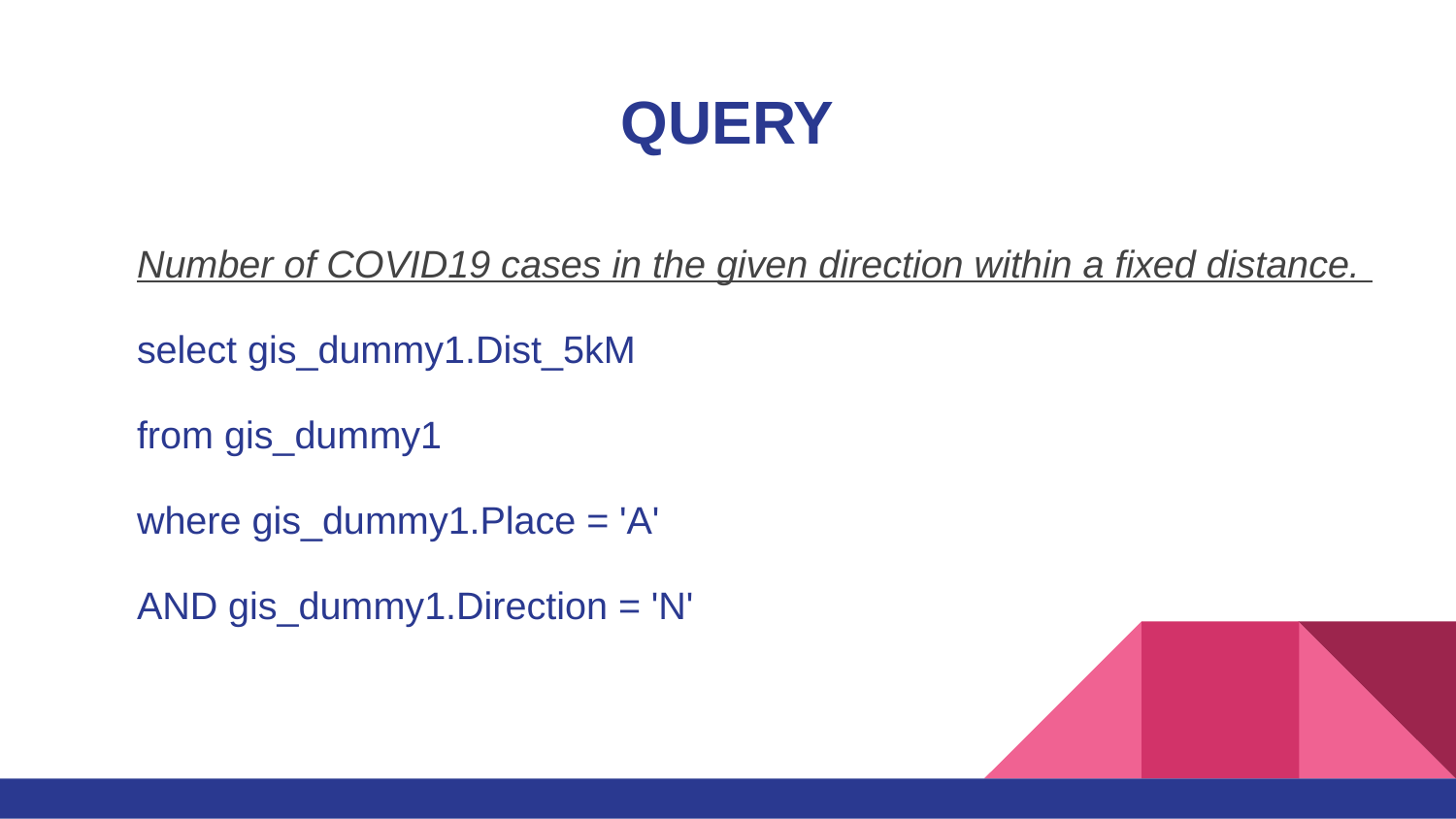

# QUERY
Number of COVID19 cases in the given direction within a fixed distance.
select gis_dummy1.Dist_5kM
from gis_dummy1
where gis_dummy1.Place = 'A'
AND gis_dummy1.Direction = 'N'